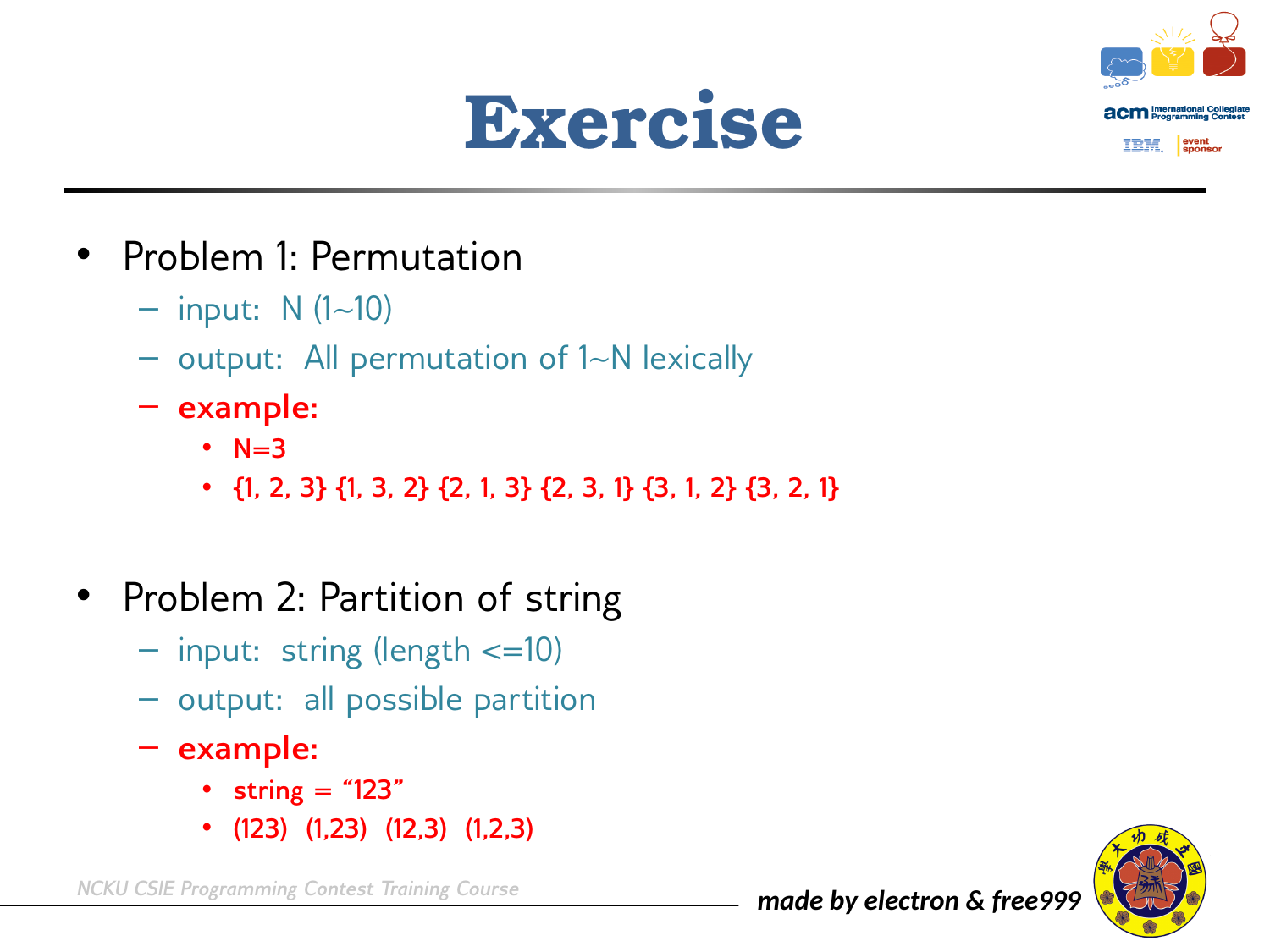

# Exercise
Problem 1: Permutation
input:  N (1~10)
output:  All permutation of 1~N lexically
example:
N=3
{1, 2, 3} {1, 3, 2} {2, 1, 3} {2, 3, 1} {3, 1, 2} {3, 2, 1}

Problem 2: Partition of string
input:  string (length <=10)
output:  all possible partition
example:
string = “123”
(123)  (1,23)  (12,3)  (1,2,3)
NCKU CSIE Programming Contest Training Course